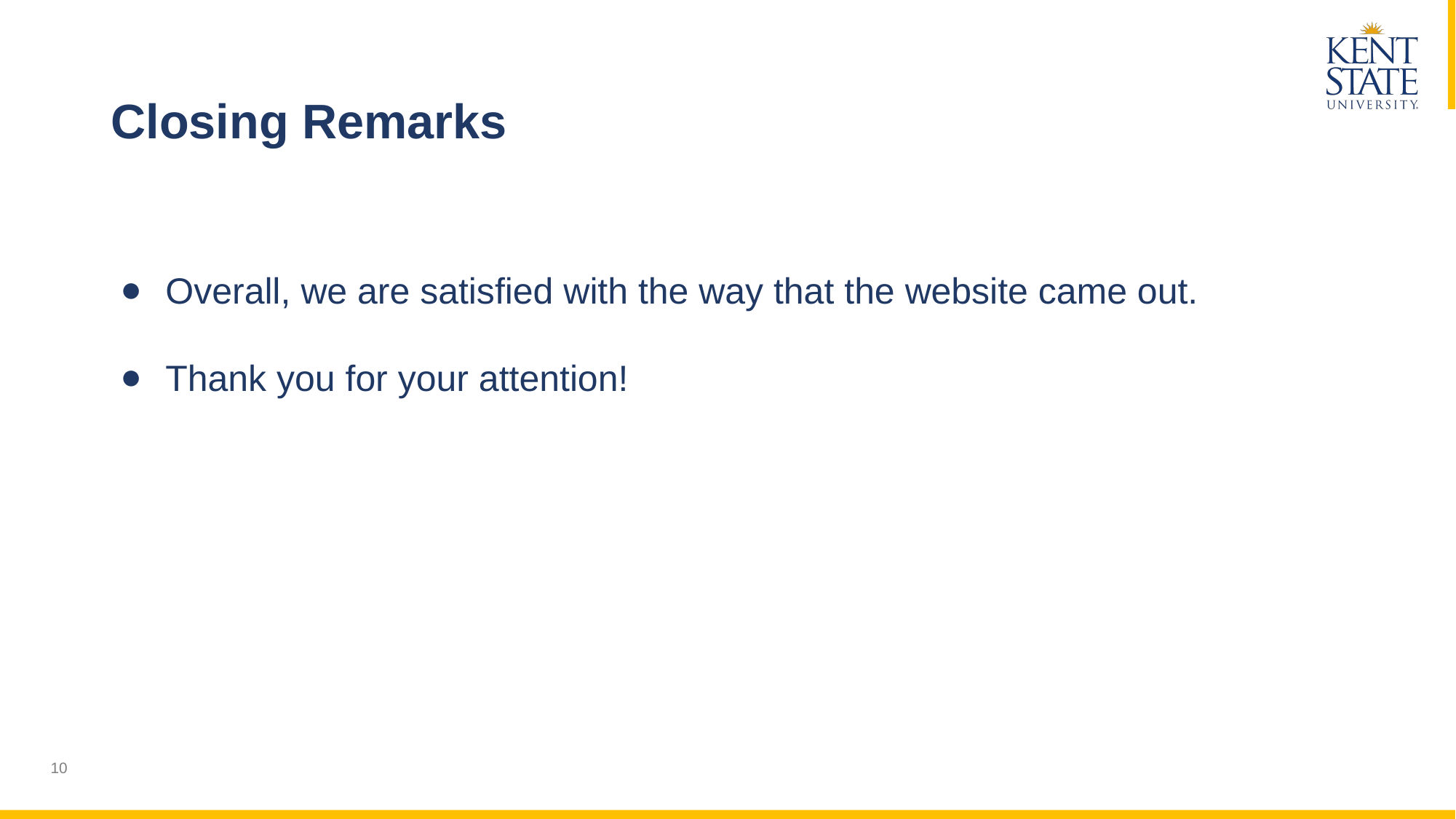

# Closing Remarks
Overall, we are satisfied with the way that the website came out.
Thank you for your attention!